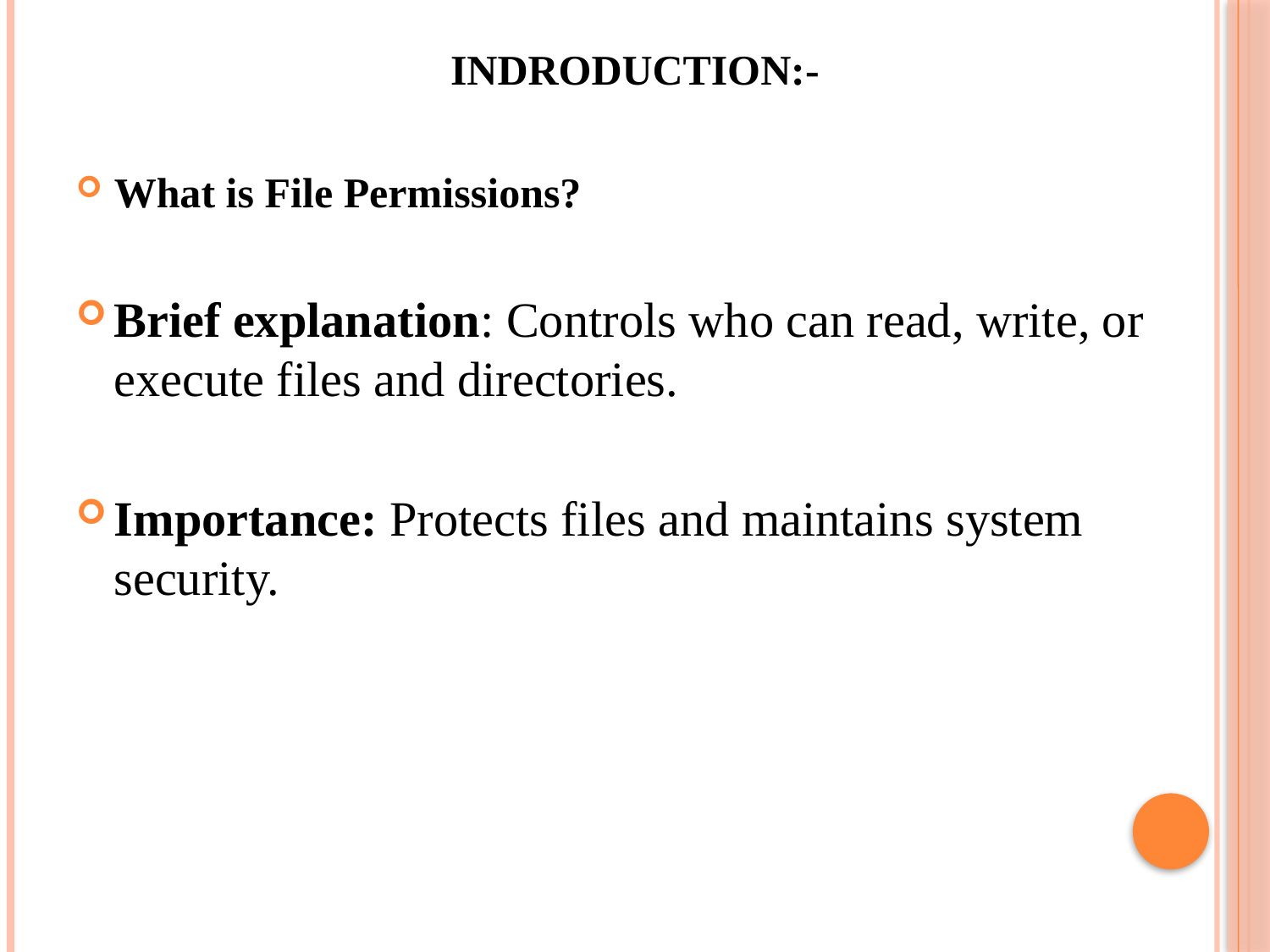

INDRODUCTION:-

What is File Permissions?

Brief explanation: Controls who can read, write, or execute files and directories.

Importance: Protects files and maintains system security.